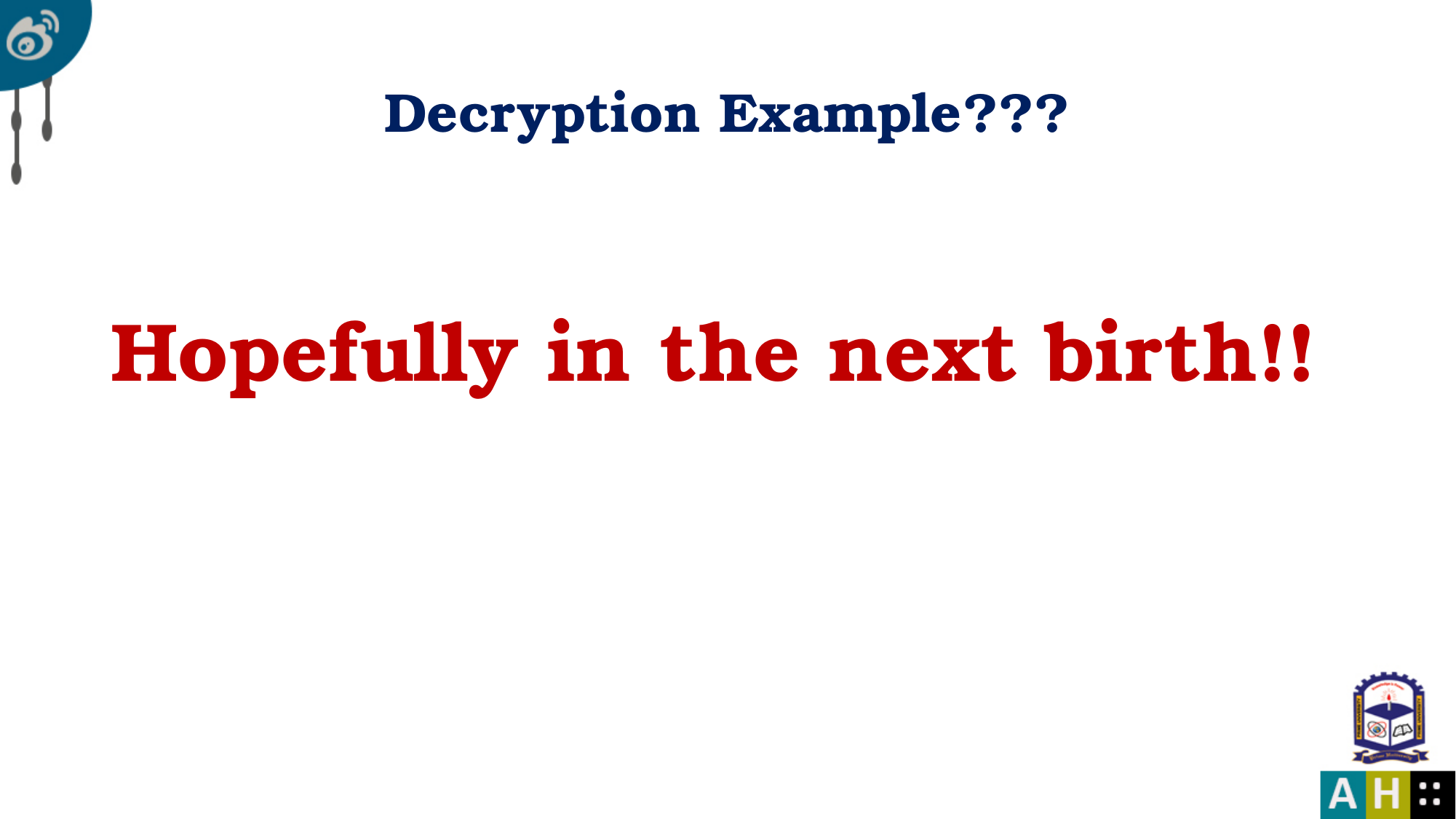

# Decryption Example???
Hopefully in the next birth!!